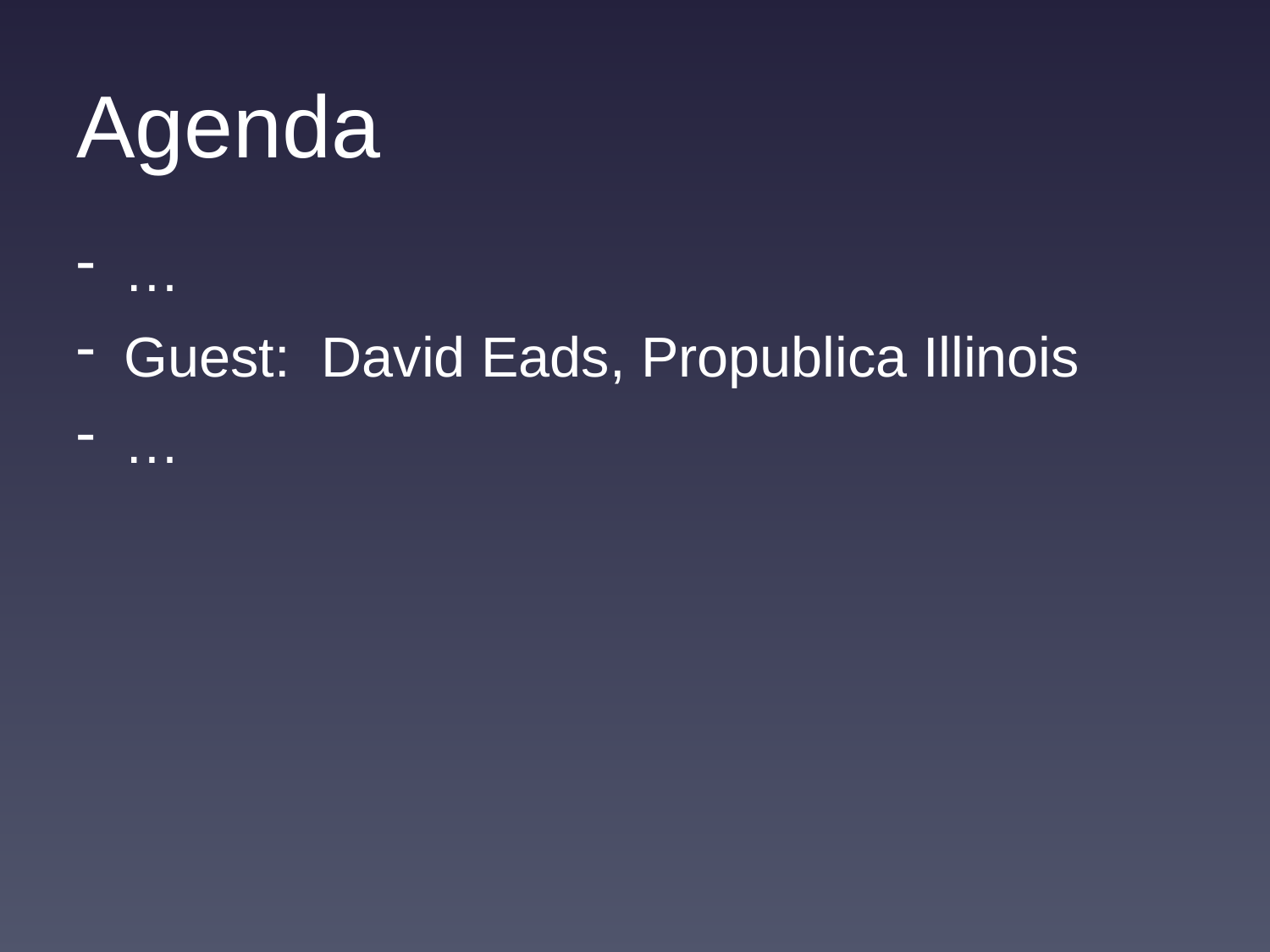

# Agenda
…
Guest:  David Eads, Propublica Illinois
…